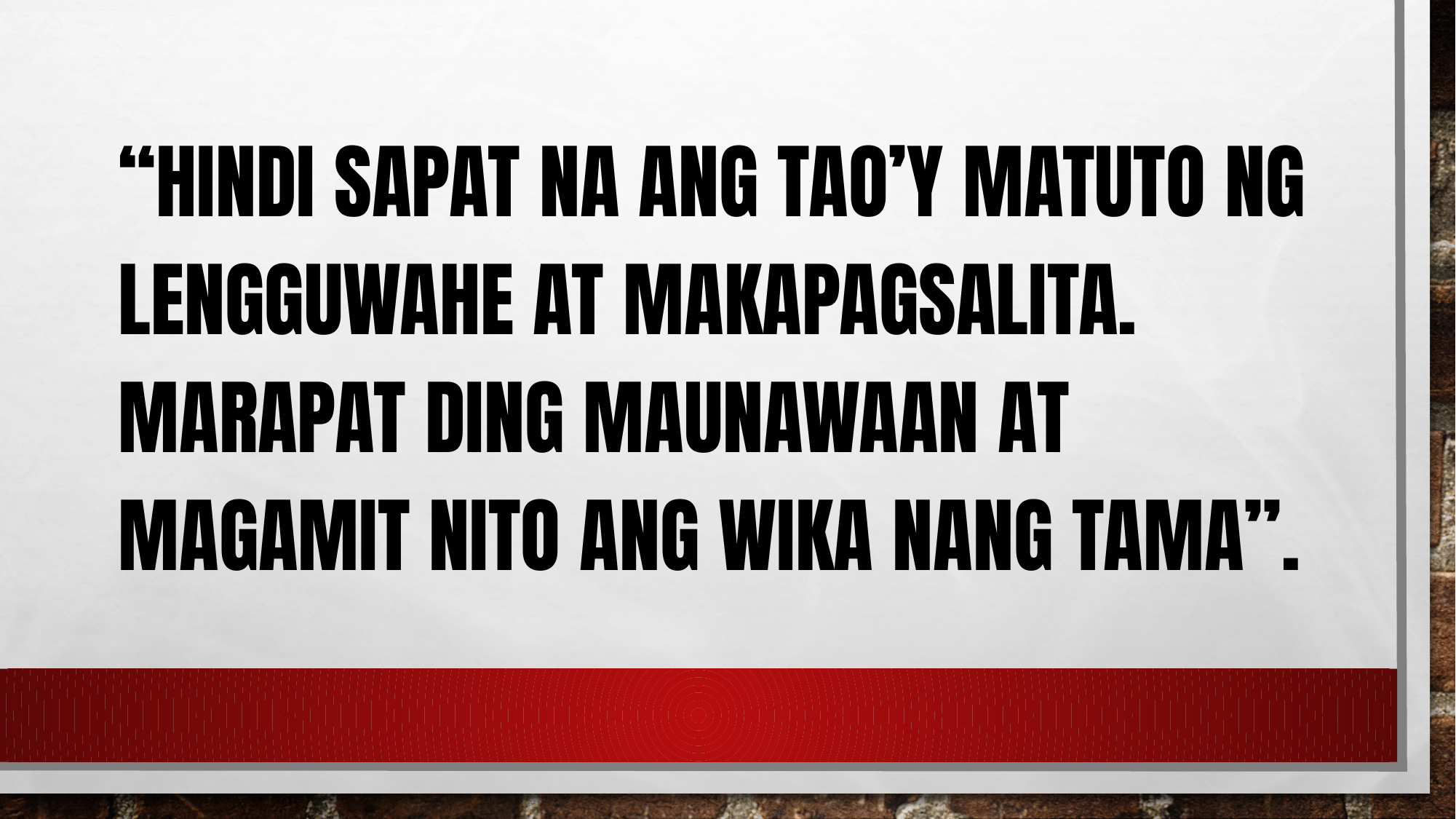

“HINDI SAPAT NA ANG TAO’Y MATUTO NG LENGGUWAHE AT MAKAPAGSALITA. MARAPAT DING MAUNAWAAN AT MAGAMIT NITO ANG WIKA NANG TAMA”.